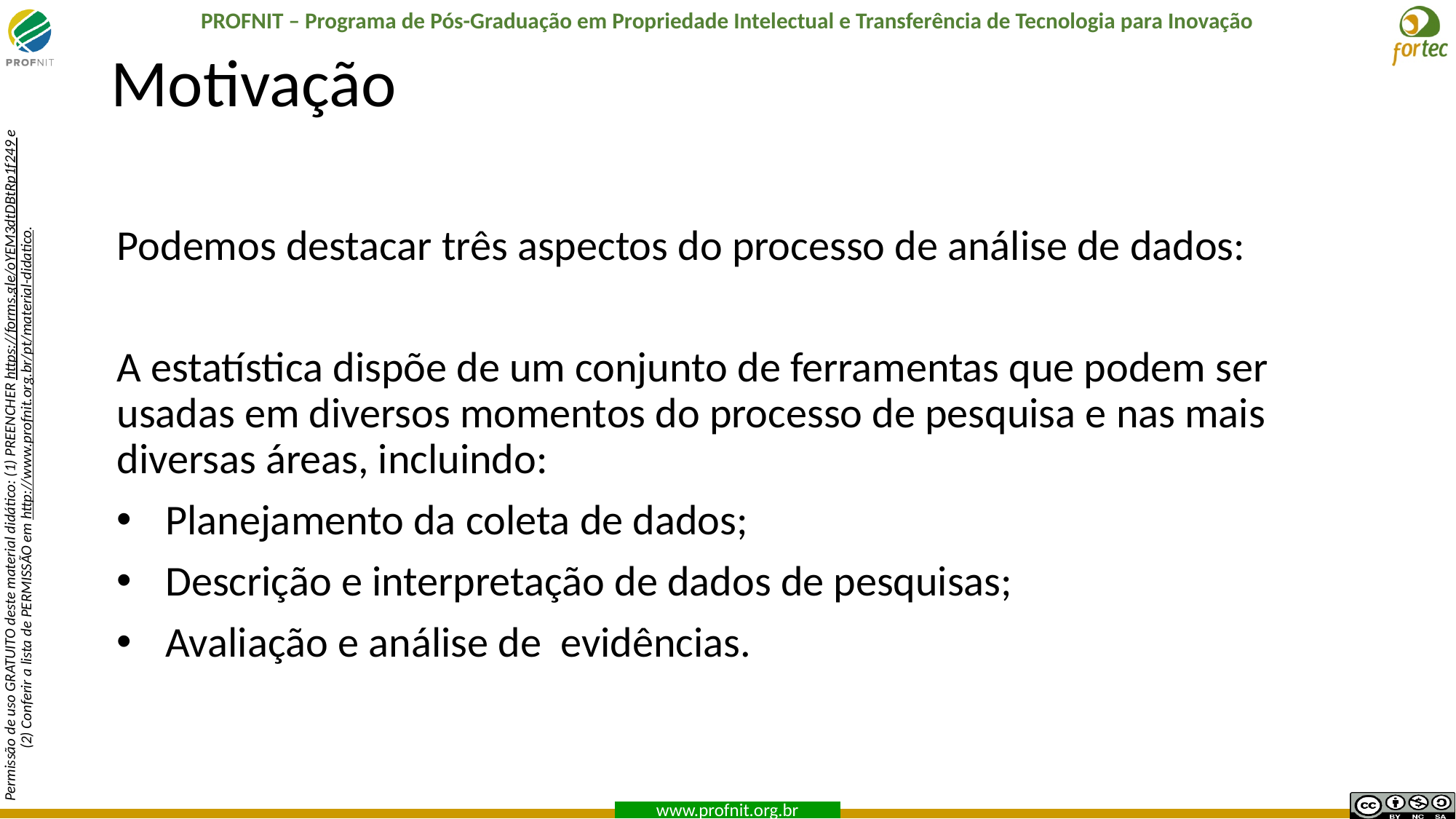

# Motivação
Podemos destacar três aspectos do processo de análise de dados:

A estatística dispõe de um conjunto de ferramentas que podem ser usadas em diversos momentos do processo de pesquisa e nas mais diversas áreas, incluindo:
Planejamento da coleta de dados;
Descrição e interpretação de dados de pesquisas;
Avaliação e análise de  evidências.